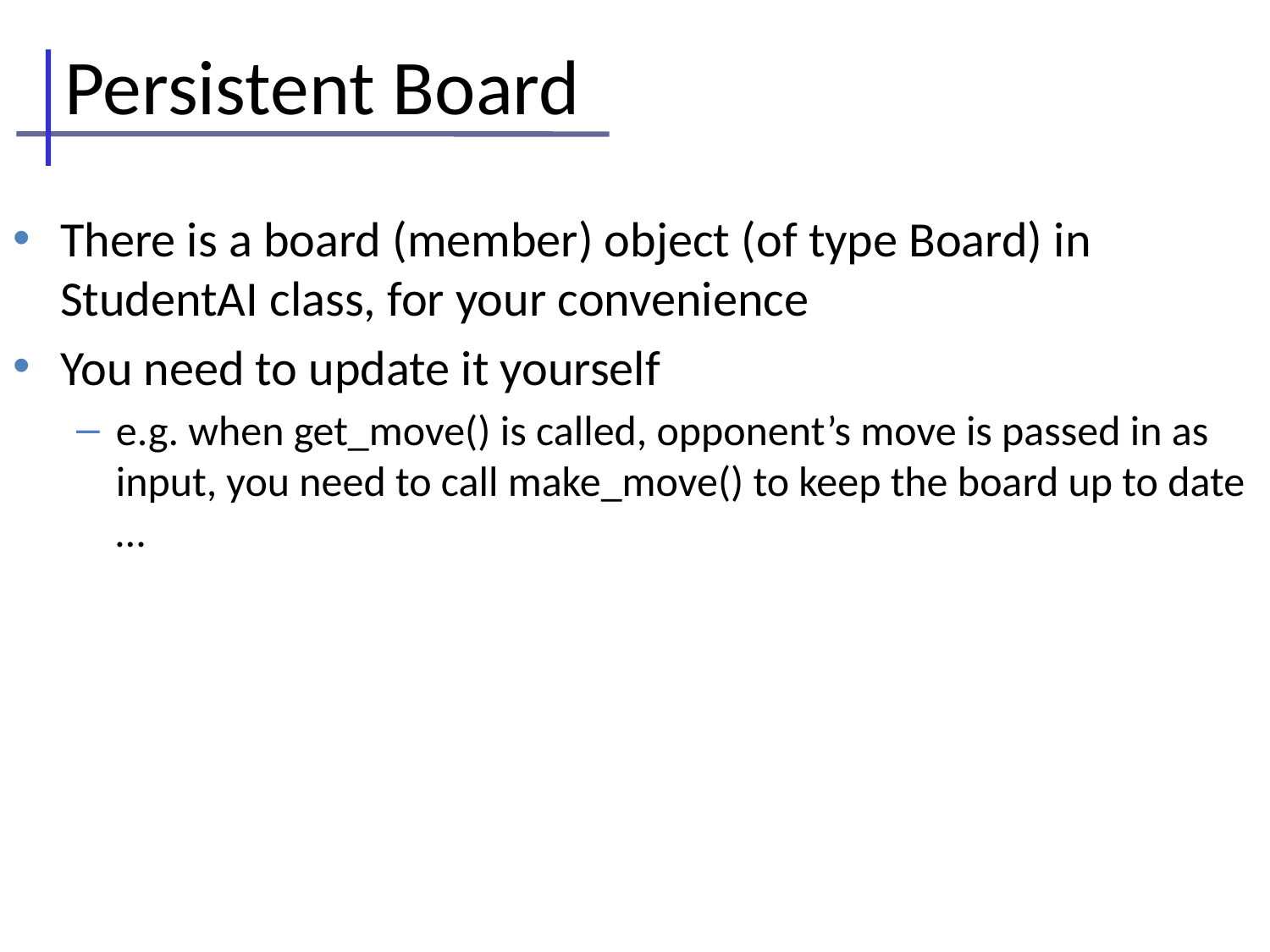

# Persistent Board
There is a board (member) object (of type Board) in StudentAI class, for your convenience
You need to update it yourself
e.g. when get_move() is called, opponent’s move is passed in as input, you need to call make_move() to keep the board up to date …